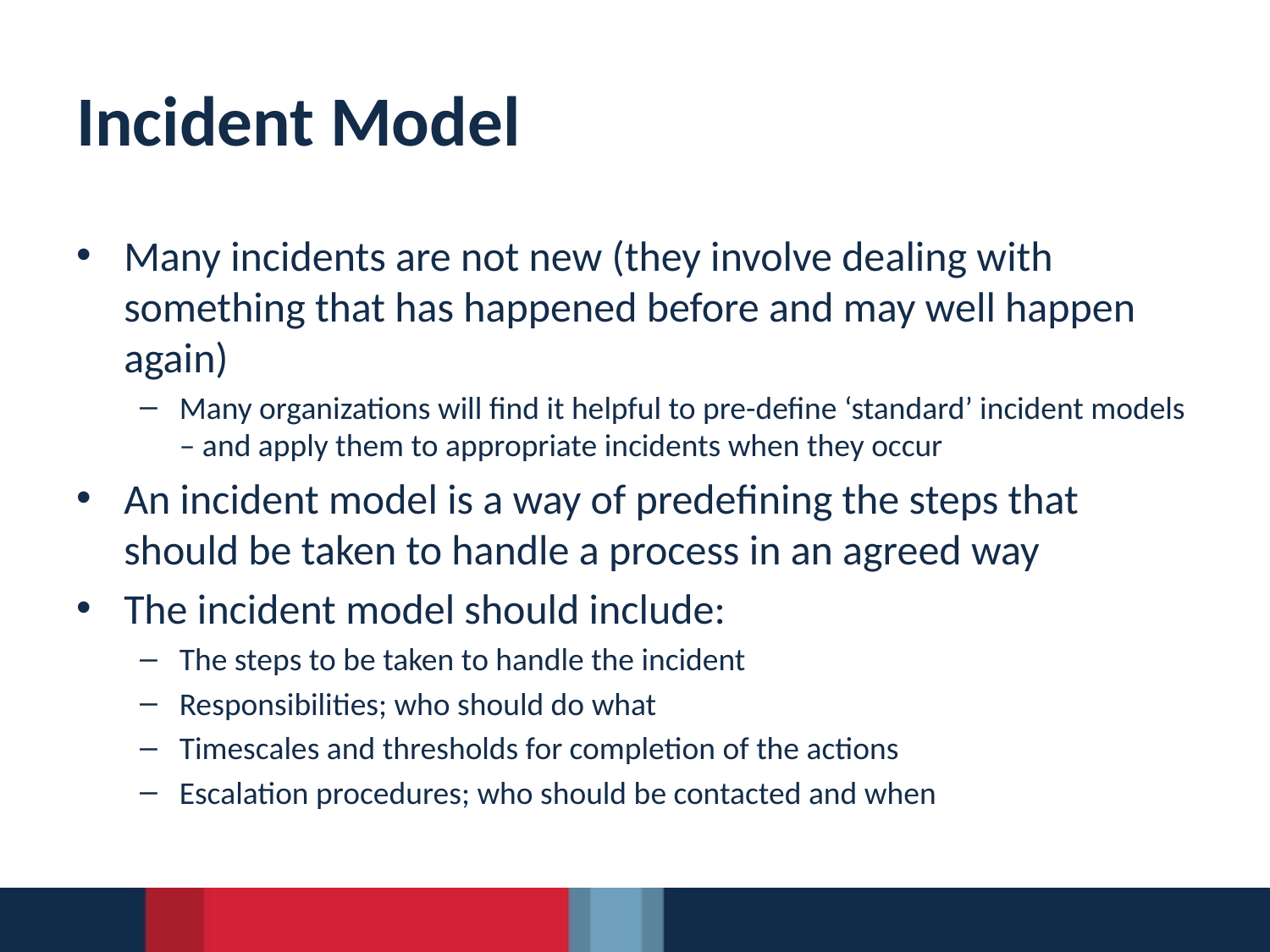

# Incident Model
Many incidents are not new (they involve dealing with something that has happened before and may well happen again)
Many organizations will find it helpful to pre-define ‘standard’ incident models – and apply them to appropriate incidents when they occur
An incident model is a way of predefining the steps that should be taken to handle a process in an agreed way
The incident model should include:
The steps to be taken to handle the incident
Responsibilities; who should do what
Timescales and thresholds for completion of the actions
Escalation procedures; who should be contacted and when